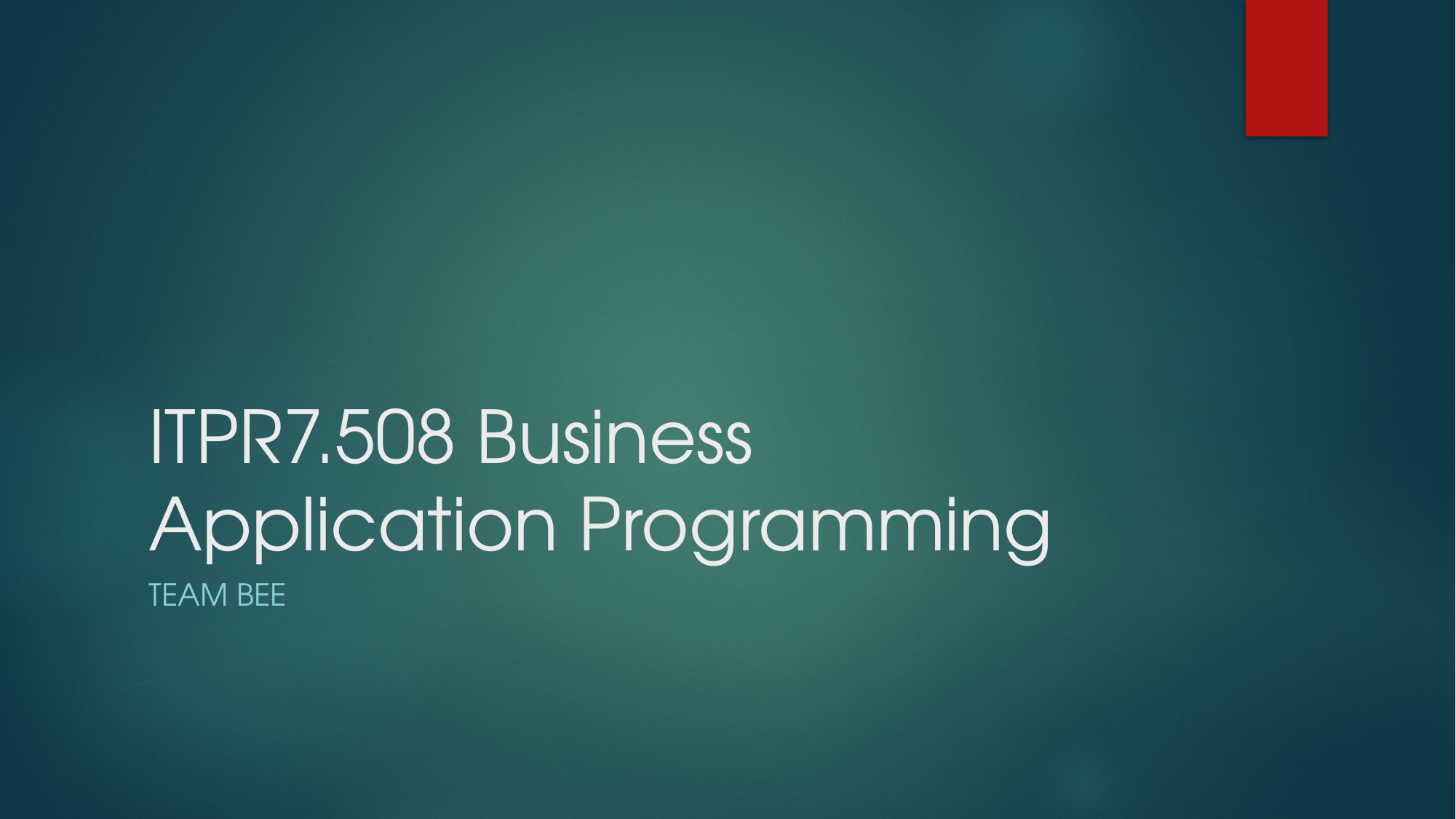

# ITPR7.508 Business Application Programming
Team Bee